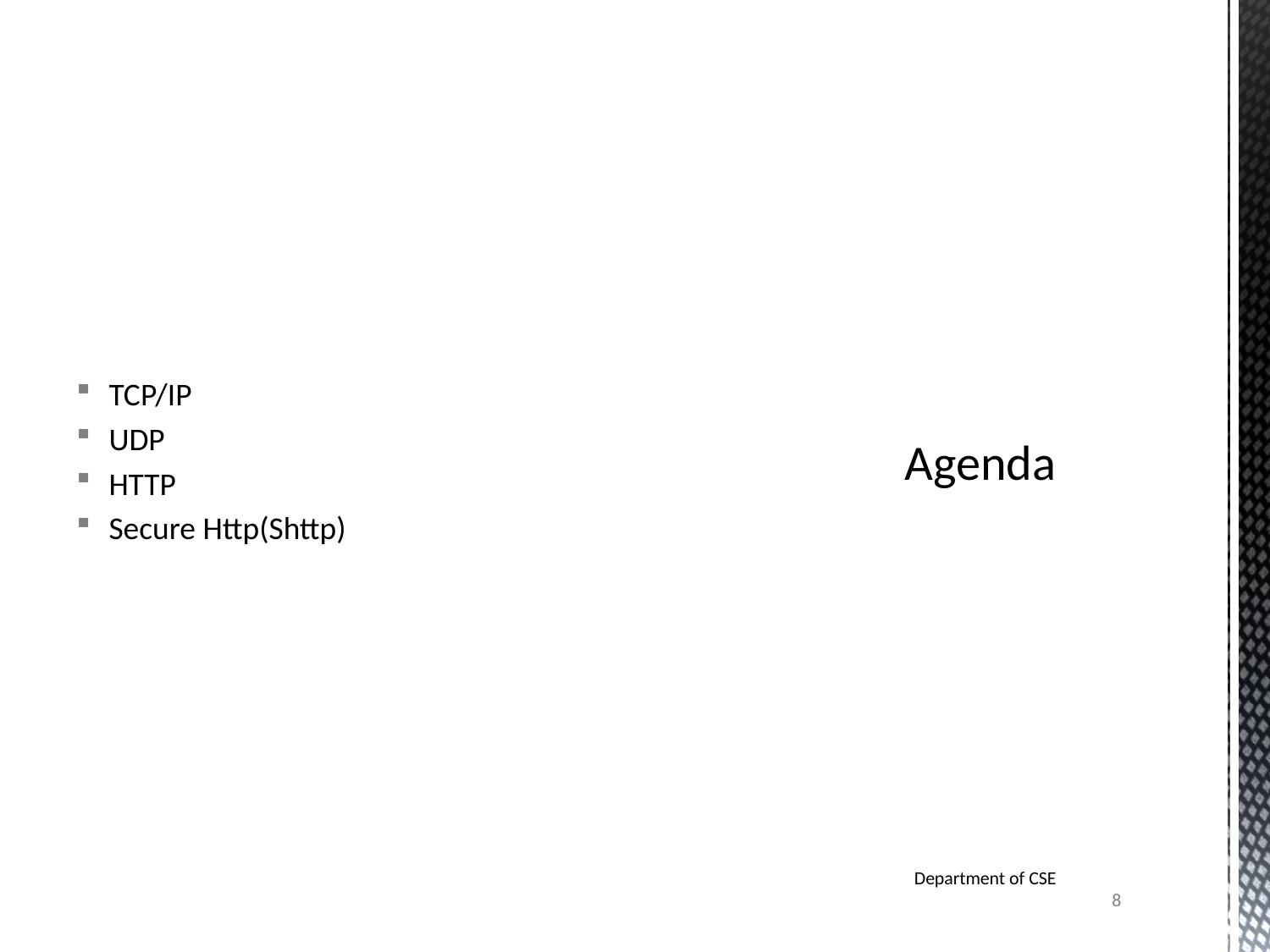

TCP/IP
 UDP
 HTTP
 Secure Http(Shttp)
# Agenda
Department of CSE
8